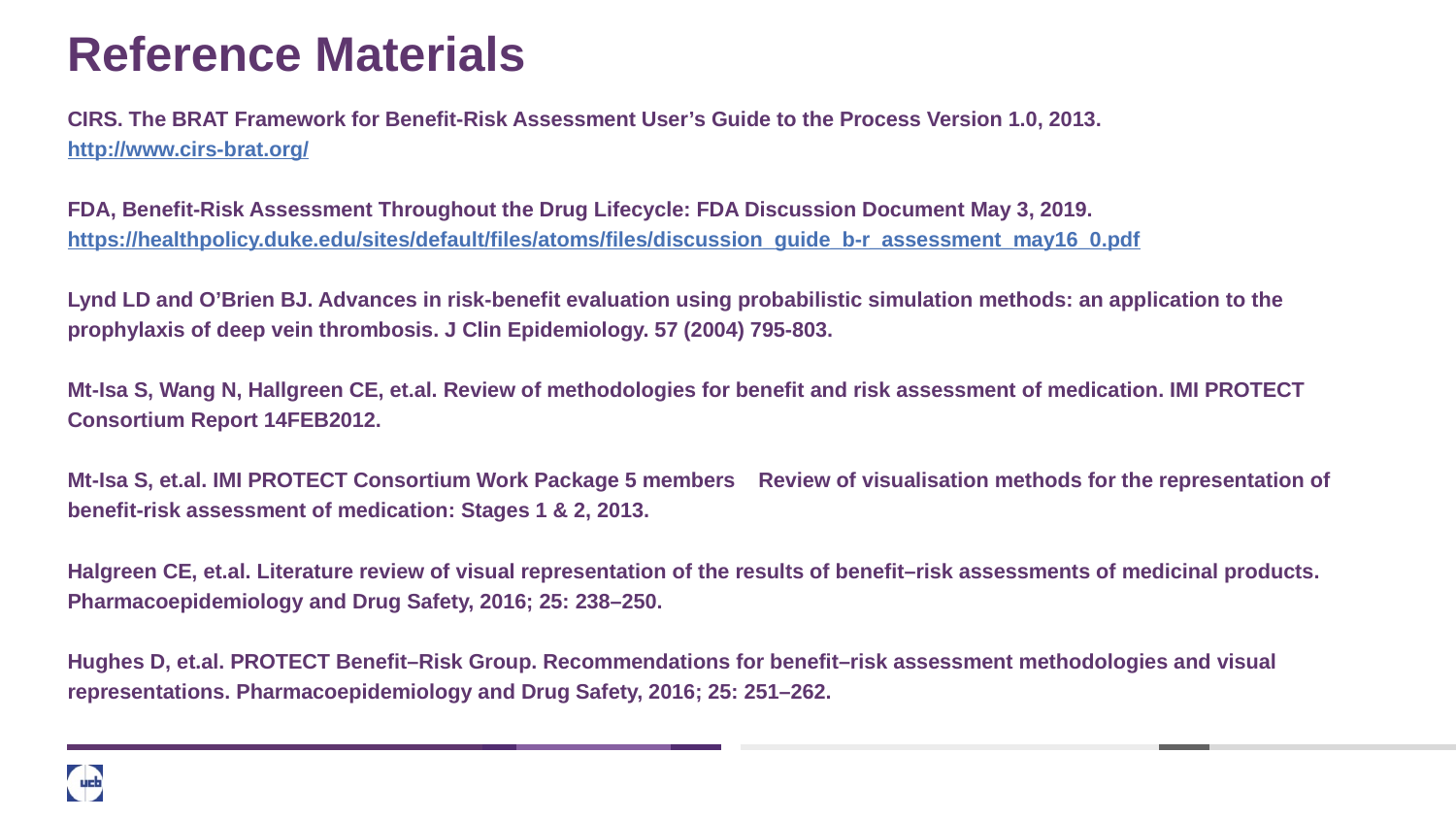

# Reference Materials
CIRS. The BRAT Framework for Benefit-Risk Assessment User’s Guide to the Process Version 1.0, 2013. http://www.cirs-brat.org/

FDA, Benefit-Risk Assessment Throughout the Drug Lifecycle: FDA Discussion Document May 3, 2019.
https://healthpolicy.duke.edu/sites/default/files/atoms/files/discussion_guide_b-r_assessment_may16_0.pdf

Lynd LD and O’Brien BJ. Advances in risk-benefit evaluation using probabilistic simulation methods: an application to the prophylaxis of deep vein thrombosis. J Clin Epidemiology. 57 (2004) 795-803.

Mt-Isa S, Wang N, Hallgreen CE, et.al. Review of methodologies for benefit and risk assessment of medication. IMI PROTECT Consortium Report 14FEB2012.

Mt-Isa S, et.al. IMI PROTECT Consortium Work Package 5 members    Review of visualisation methods for the representation of benefit-risk assessment of medication: Stages 1 & 2, 2013.

Halgreen CE, et.al. Literature review of visual representation of the results of benefit–risk assessments of medicinal products. Pharmacoepidemiology and Drug Safety, 2016; 25: 238–250.

Hughes D, et.al. PROTECT Benefit–Risk Group. Recommendations for benefit–risk assessment methodologies and visual representations. Pharmacoepidemiology and Drug Safety, 2016; 25: 251–262.